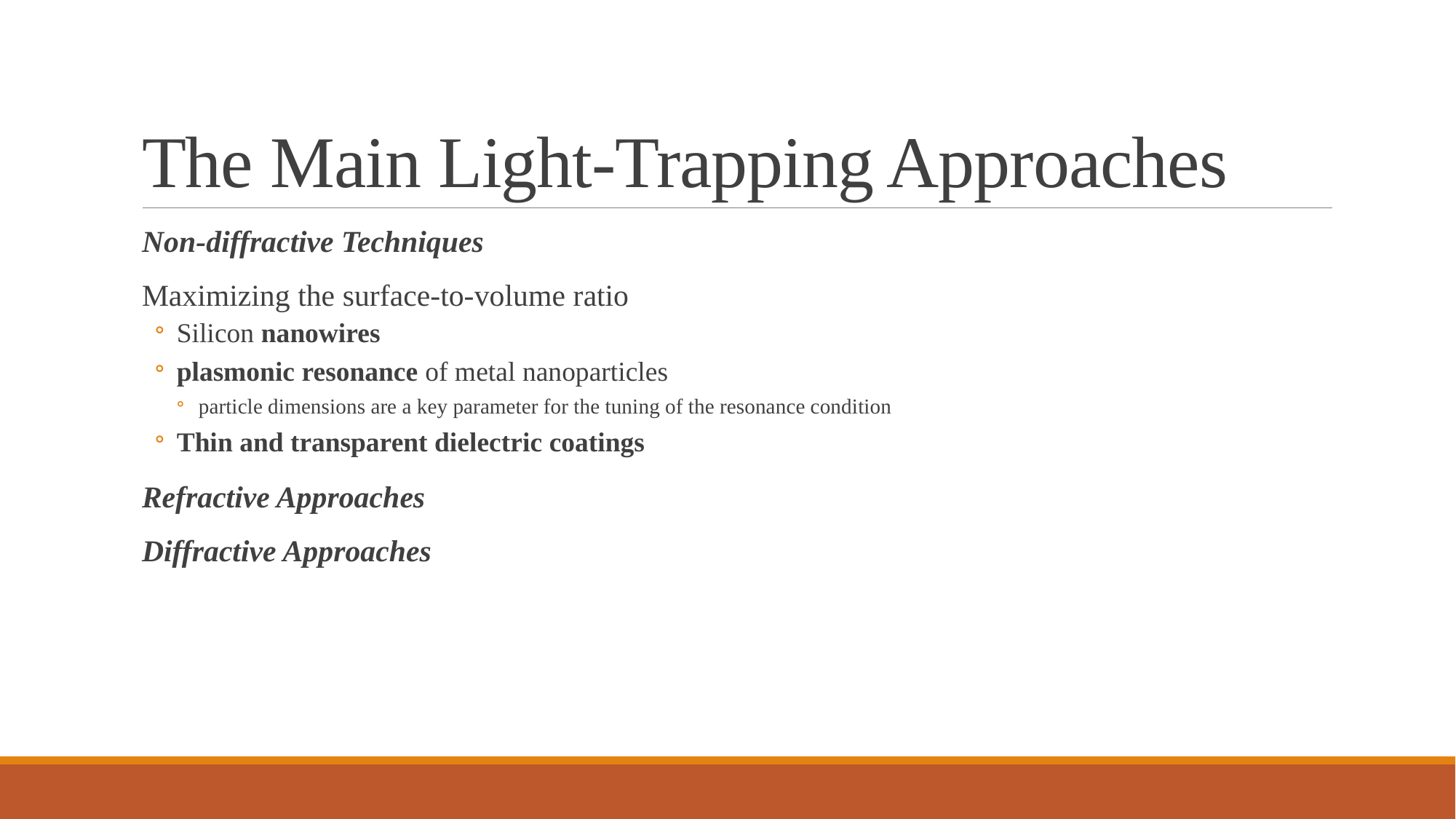

# The Main Light-Trapping Approaches
Non-diffractive Techniques
Maximizing the surface-to-volume ratio
Silicon nanowires
plasmonic resonance of metal nanoparticles
particle dimensions are a key parameter for the tuning of the resonance condition
Thin and transparent dielectric coatings
Refractive Approaches
Diffractive Approaches